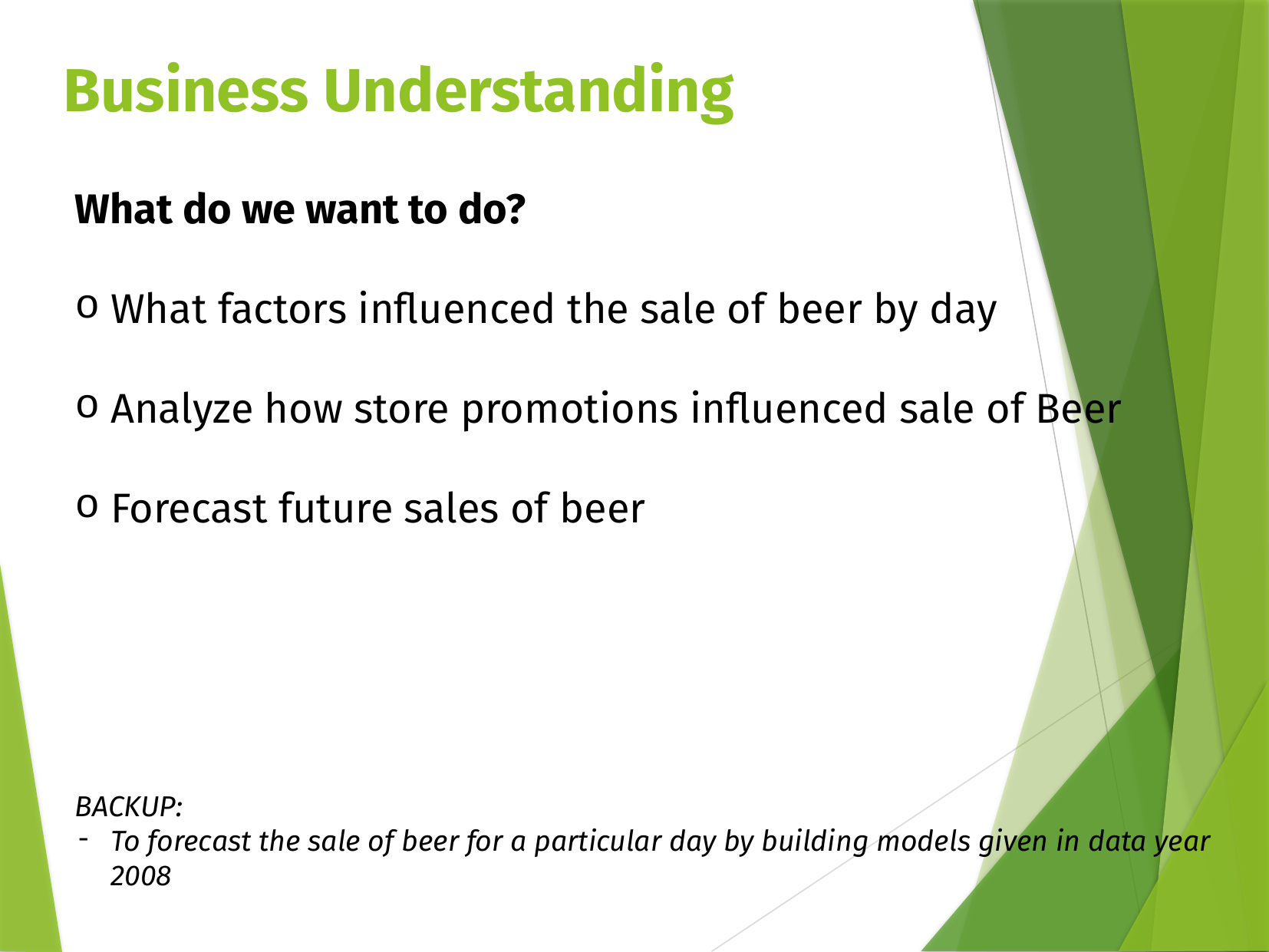

Business Understanding

What do we want to do?

What factors influenced the sale of beer by day

Analyze how store promotions influenced sale of Beer

Forecast future sales of beer

BACKUP:
To forecast the sale of beer for a particular day by building models given in data year 2008